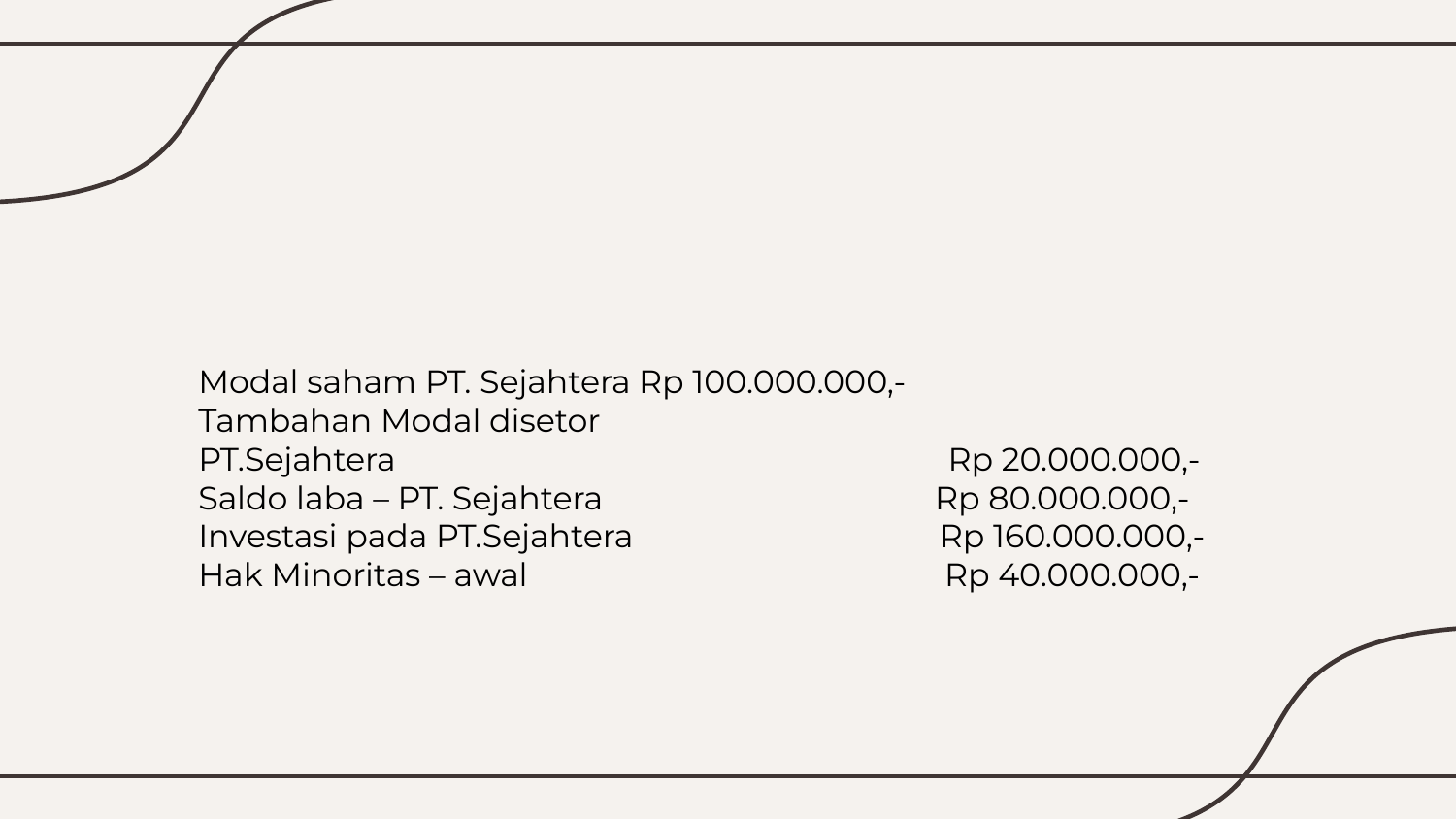

Modal saham PT. Sejahtera Rp 100.000.000,-
Tambahan Modal disetor
PT.Sejahtera                                                                 Rp 20.000.000,-
Saldo laba – PT. Sejahtera                                       Rp 80.000.000,-
Investasi pada PT.Sejahtera                                    Rp 160.000.000,-
Hak Minoritas – awal                                                 Rp 40.000.000,-